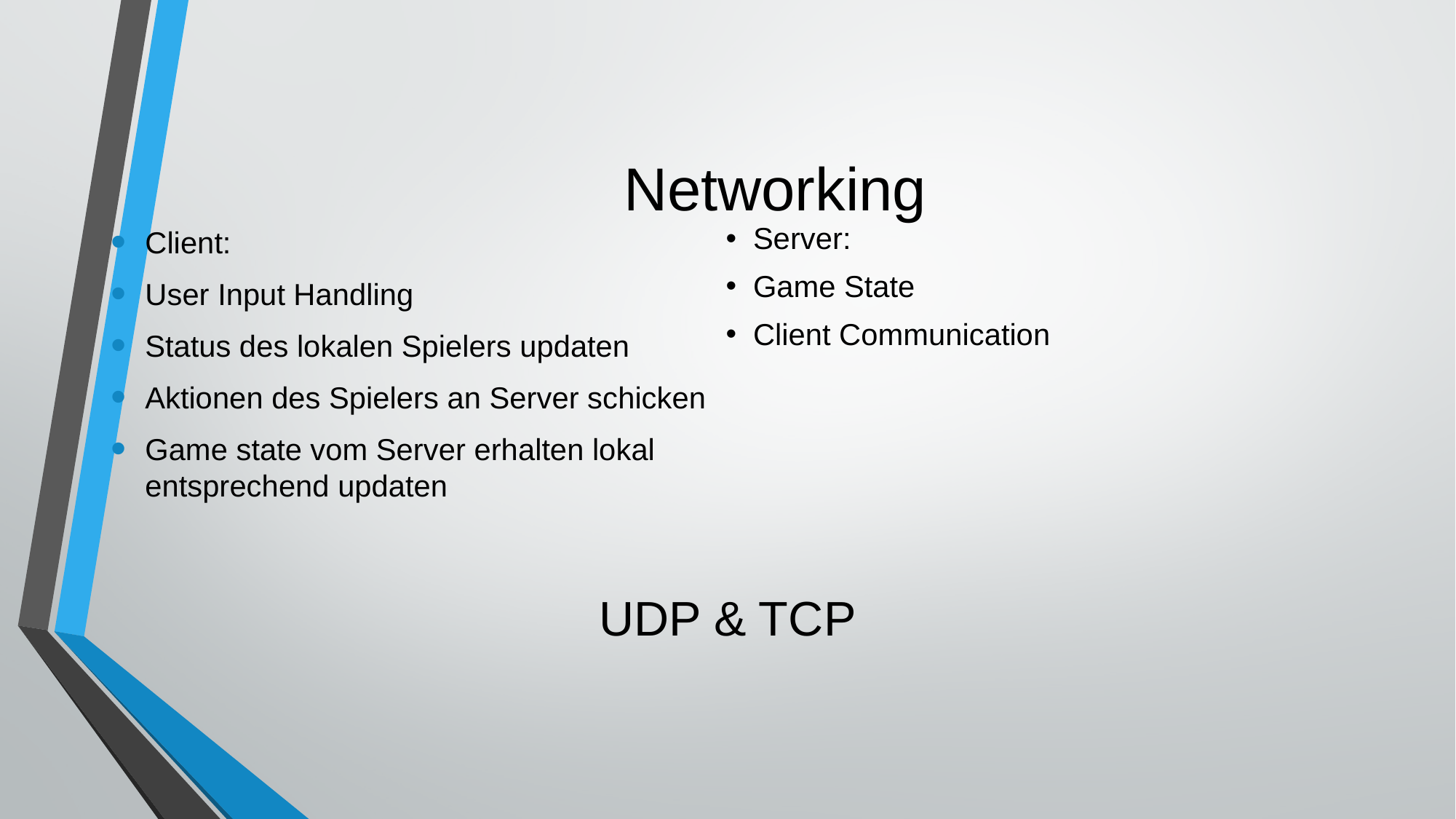

# Networking
Client:
User Input Handling
Status des lokalen Spielers updaten
Aktionen des Spielers an Server schicken
Game state vom Server erhalten lokal entsprechend updaten

Server:
Game State
Client Communication
UDP & TCP